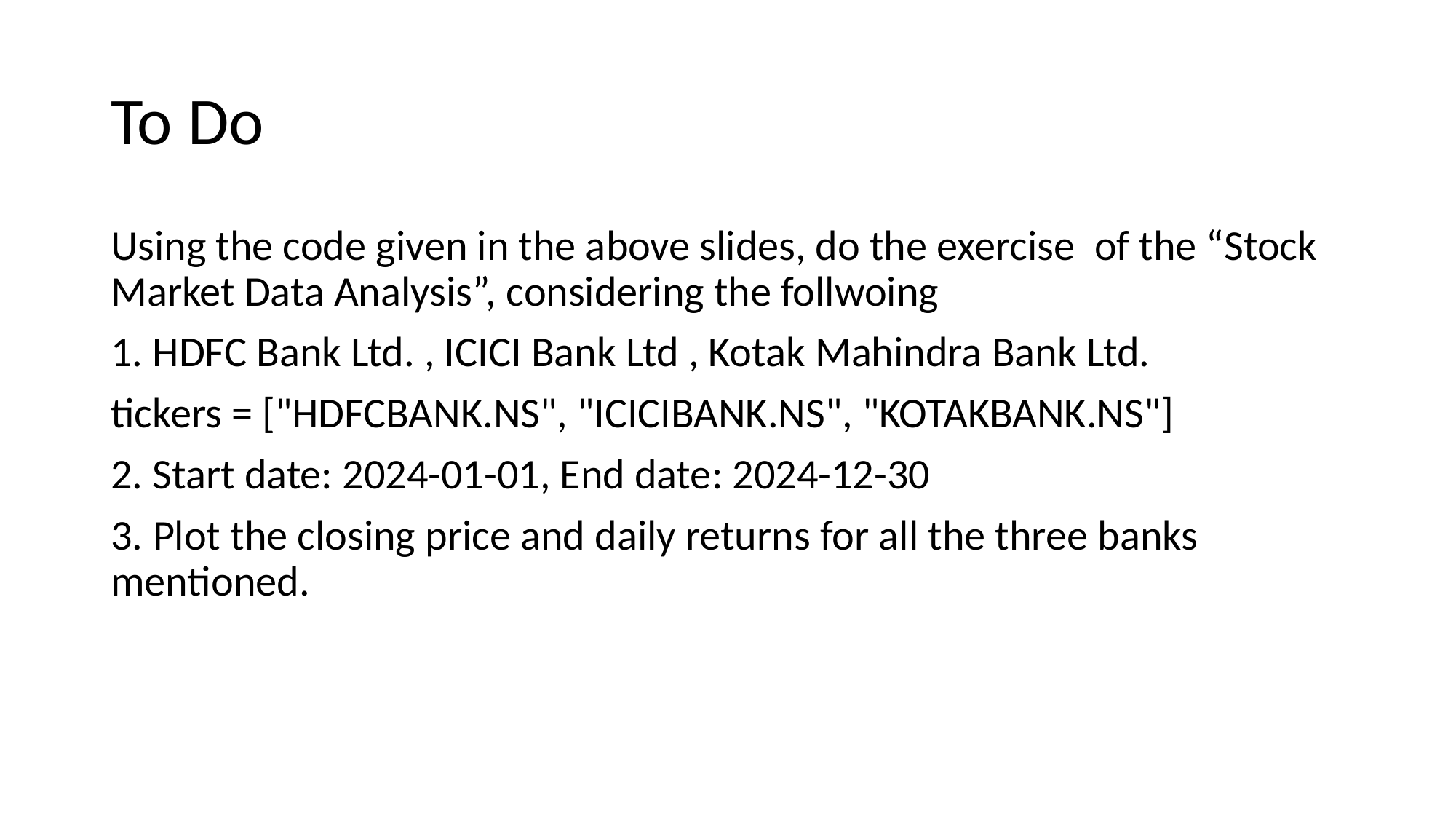

# To Do
Using the code given in the above slides, do the exercise  of the “Stock Market Data Analysis”, considering the follwoing
1. HDFC Bank Ltd. , ICICI Bank Ltd , Kotak Mahindra Bank Ltd.
tickers = ["HDFCBANK.NS", "ICICIBANK.NS", "KOTAKBANK.NS"]
2. Start date: 2024-01-01, End date: 2024-12-30
3. Plot the closing price and daily returns for all the three banks mentioned.